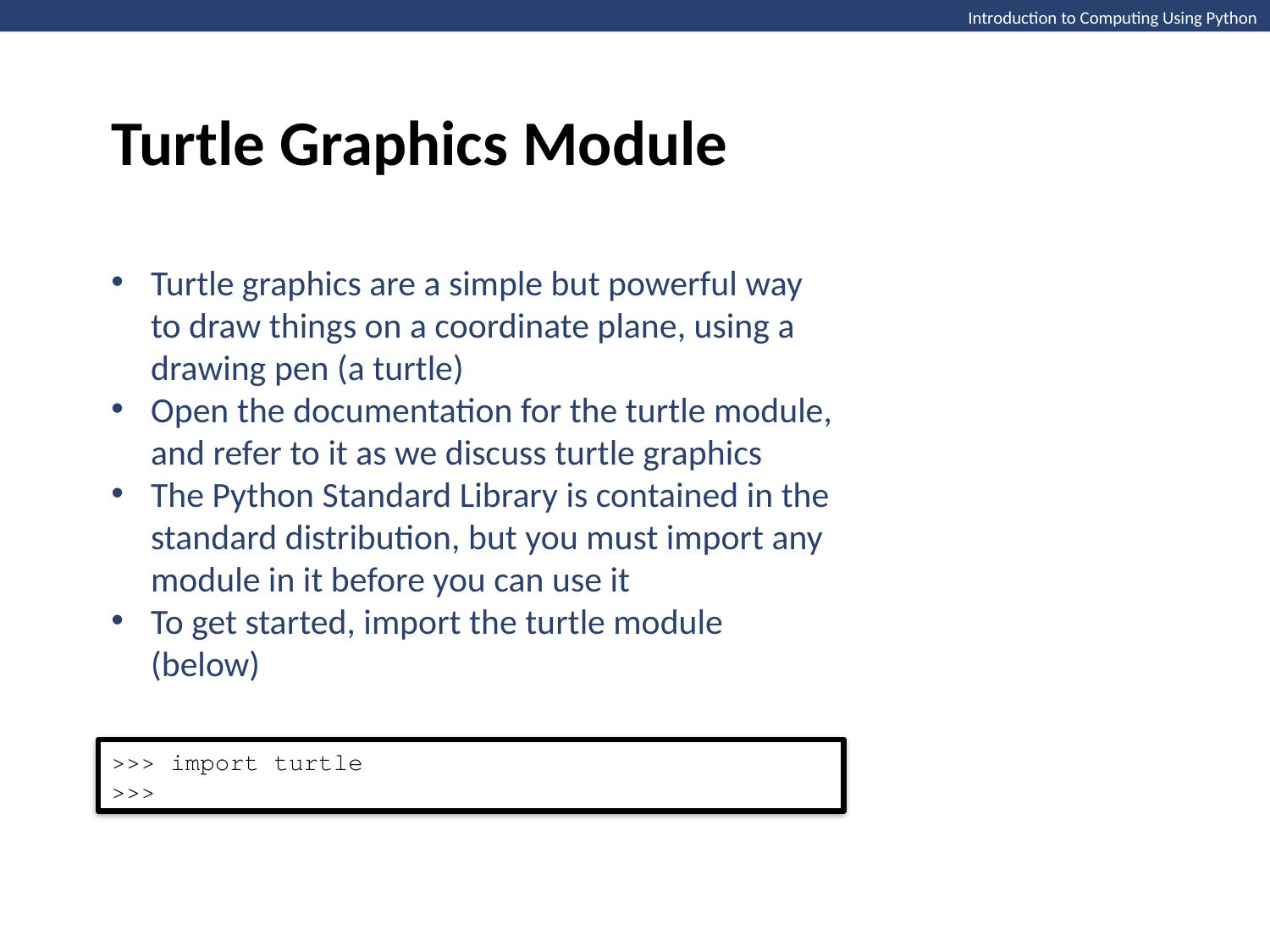

Turtle Graphics Module
Introduction to Computing Using Python
Turtle graphics are a simple but powerful way to draw things on a coordinate plane, using a drawing pen (a turtle)
Open the documentation for the turtle module, and refer to it as we discuss turtle graphics
The Python Standard Library is contained in the standard distribution, but you must import any module in it before you can use it
To get started, import the turtle module (below)
>>> import turtle
>>>